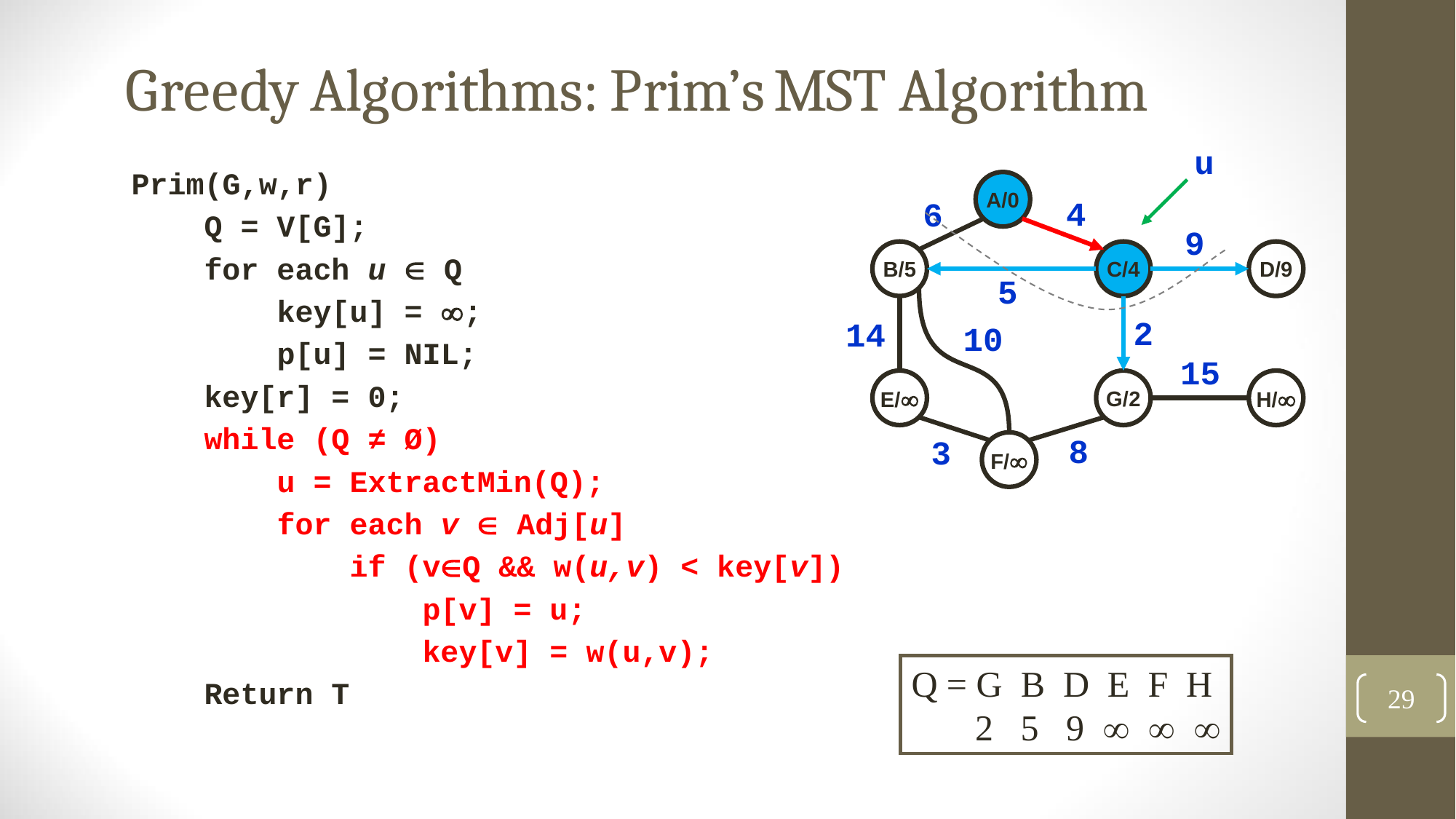

# Greedy Algorithms: Prim’s MST Algorithm

u
Prim(G,w,r)
    Q = V[G];
    for each u ∈ Q
        key[u] = ∞;
        p[u] = NIL;
    key[r] = 0;
    while (Q ≠ Ø)
        u = ExtractMin(Q);
        for each v ∈ Adj[u]
            if (v∈Q && w(u,v) < key[v])
                p[v] = u;
                key[v] = w(u,v);
    Return T

A/0
4
6
9
B/5
C/4
D/9
5
2
14
10
15
E/∞
G/2
H/∞
8
3
F/∞
Q = G  B  D  E  F  H
       2   5   9  ∞  ∞  ∞
29